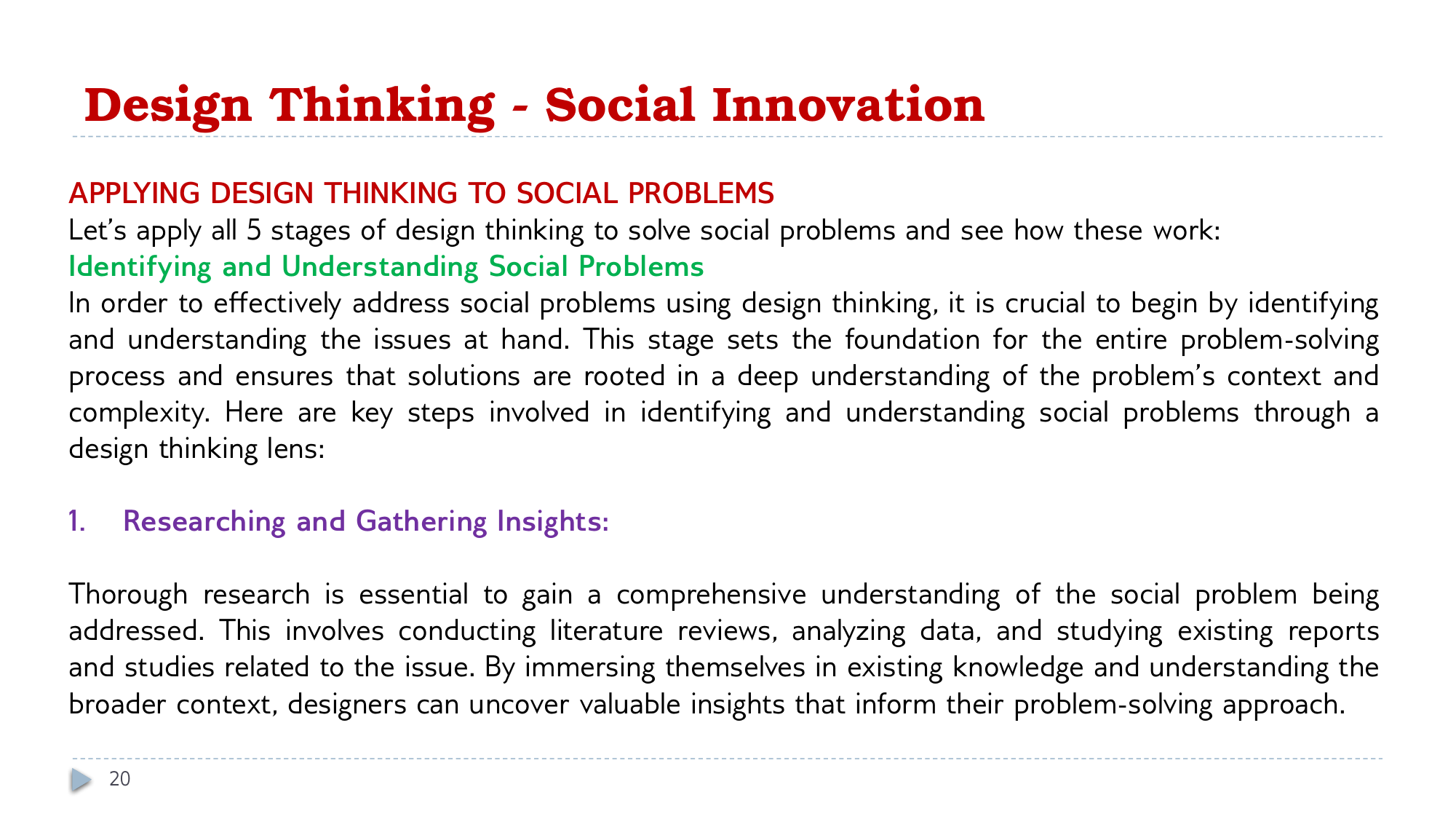

# Design Thinking - Social Innovation
APPLYING DESIGN THINKING TO SOCIAL PROBLEMS
Let’s apply all 5 stages of design thinking to solve social problems and see how these work:
Identifying and Understanding Social Problems
In order to effectively address social problems using design thinking, it is crucial to begin by identifying and understanding the issues at hand. This stage sets the foundation for the entire problem-solving process and ensures that solutions are rooted in a deep understanding of the problem’s context and complexity. Here are key steps involved in identifying and understanding social problems through a design thinking lens:

Researching and Gathering Insights:

Thorough research is essential to gain a comprehensive understanding of the social problem being addressed. This involves conducting literature reviews, analyzing data, and studying existing reports and studies related to the issue. By immersing themselves in existing knowledge and understanding the broader context, designers can uncover valuable insights that inform their problem-solving approach.
20